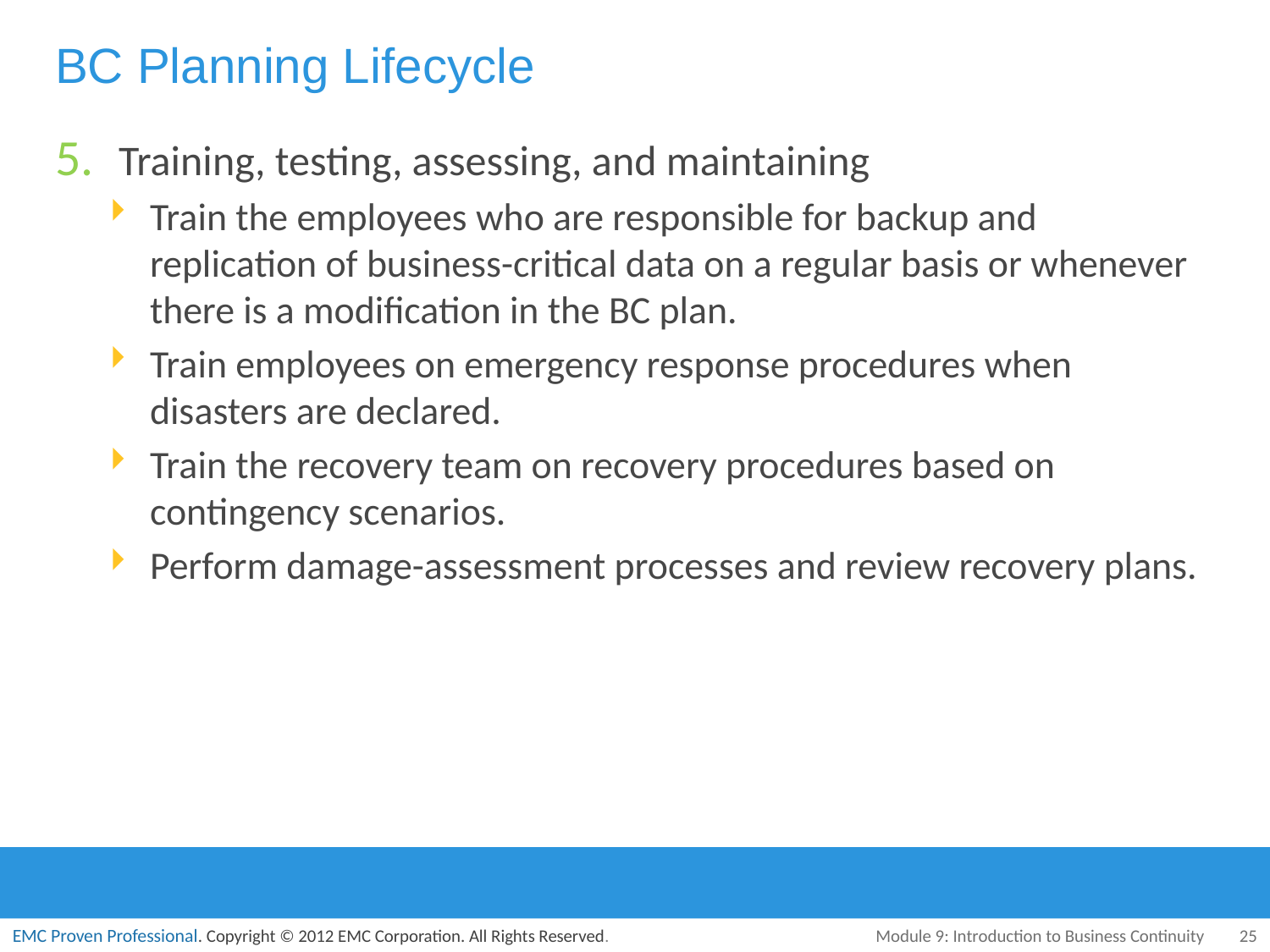

# BC Planning Lifecycle
Training, testing, assessing, and maintaining
Train the employees who are responsible for backup and replication of business-critical data on a regular basis or whenever there is a modification in the BC plan.
Train employees on emergency response procedures when disasters are declared.
Train the recovery team on recovery procedures based on contingency scenarios.
Perform damage-assessment processes and review recovery plans.
Module 9: Introduction to Business Continuity
25